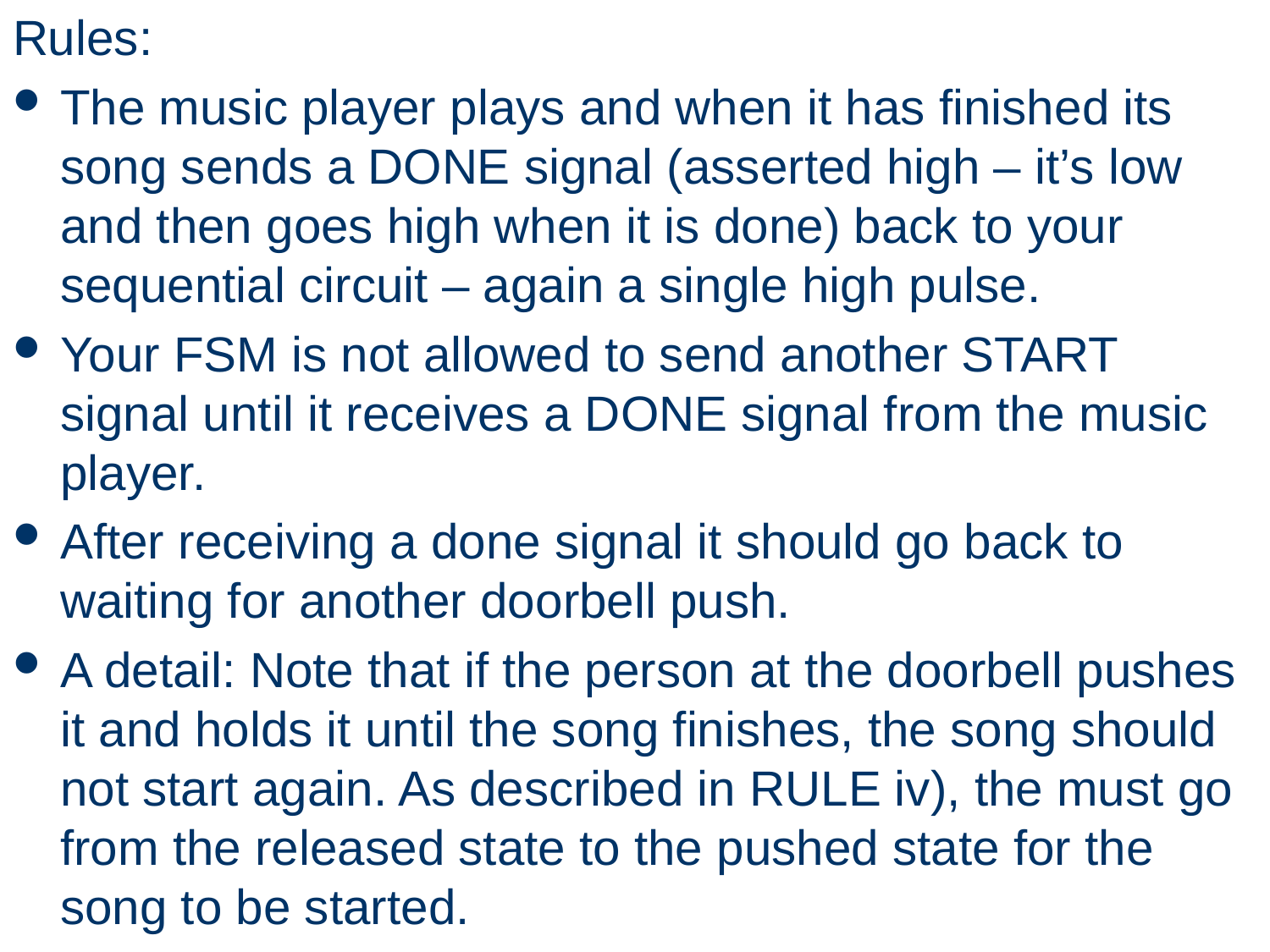

Rules:
The music player plays and when it has finished its song sends a DONE signal (asserted high – it’s low and then goes high when it is done) back to your sequential circuit – again a single high pulse.
Your FSM is not allowed to send another START signal until it receives a DONE signal from the music player.
After receiving a done signal it should go back to waiting for another doorbell push.
A detail: Note that if the person at the doorbell pushes it and holds it until the song finishes, the song should not start again. As described in RULE iv), the must go from the released state to the pushed state for the song to be started.

117
W2018: EE307